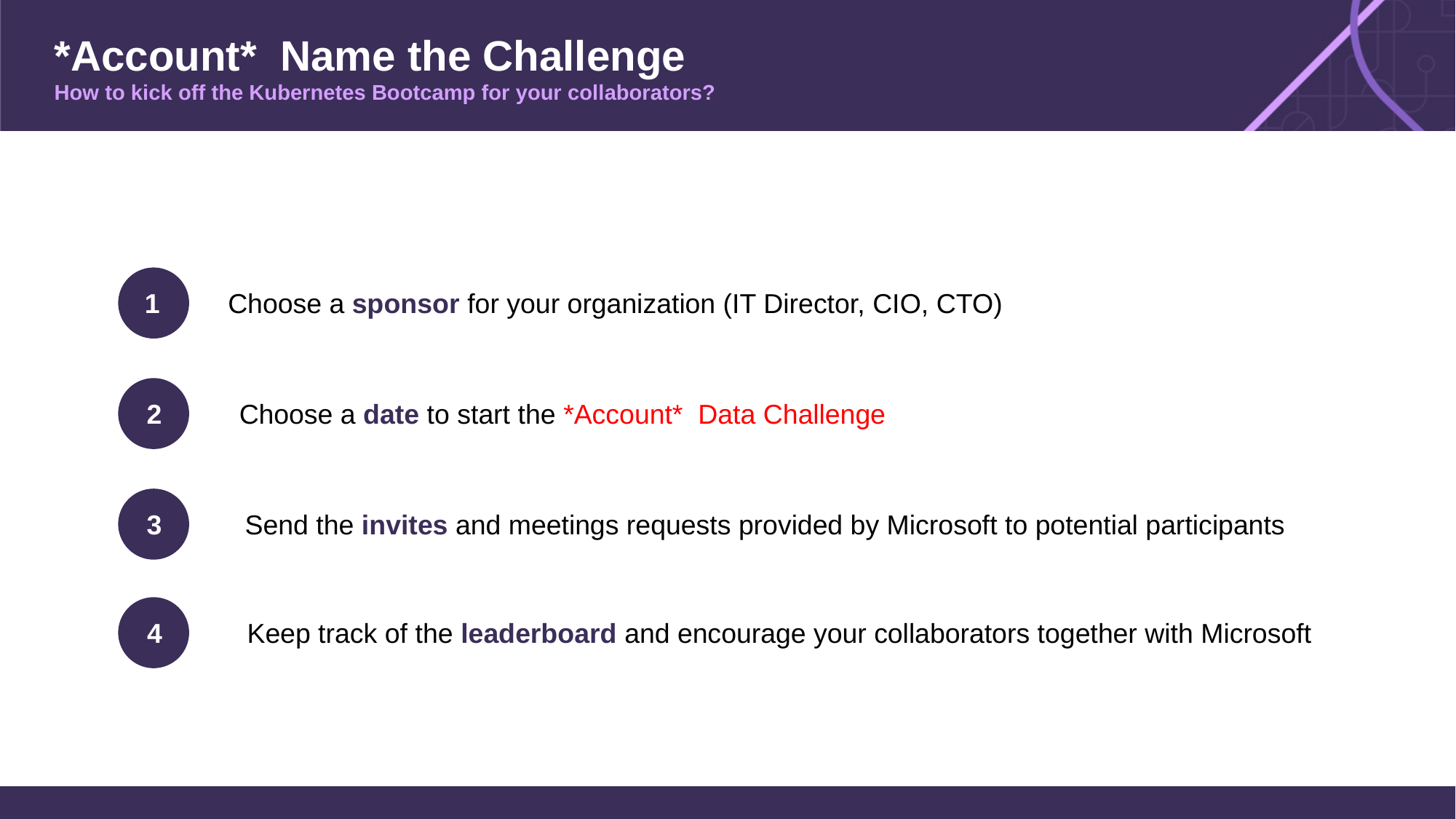

# *Account*  Name the Challenge How to kick off the Kubernetes Bootcamp for your collaborators?

1
Choose a sponsor for your organization (IT Director, CIO, CTO)

2
Choose a date to start the *Account*  Data Challenge

3
Send the invites and meetings requests provided by Microsoft to potential participants

4
Keep track of the leaderboard and encourage your collaborators together with Microsoft